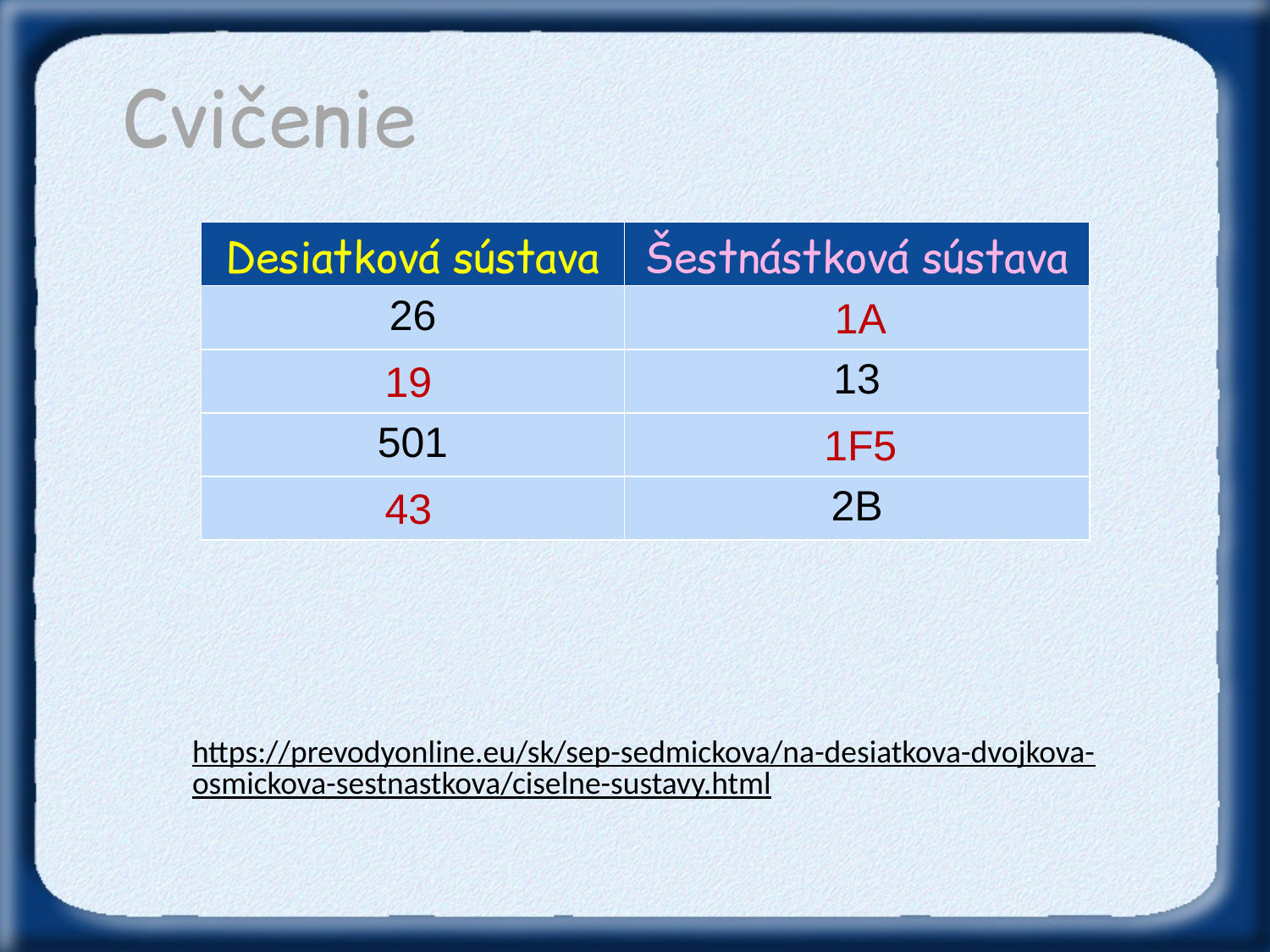

Cvičenie
| Desiatková sústava | Šestnástková sústava |
| --- | --- |
| 26 |  |
|  | 13 |
| 501 |  |
|  | 2B |
1A
19
1F5
43
https://prevodyonline.eu/sk/sep-sedmickova/na-desiatkova-dvojkova-osmickova-sestnastkova/ciselne-sustavy.html